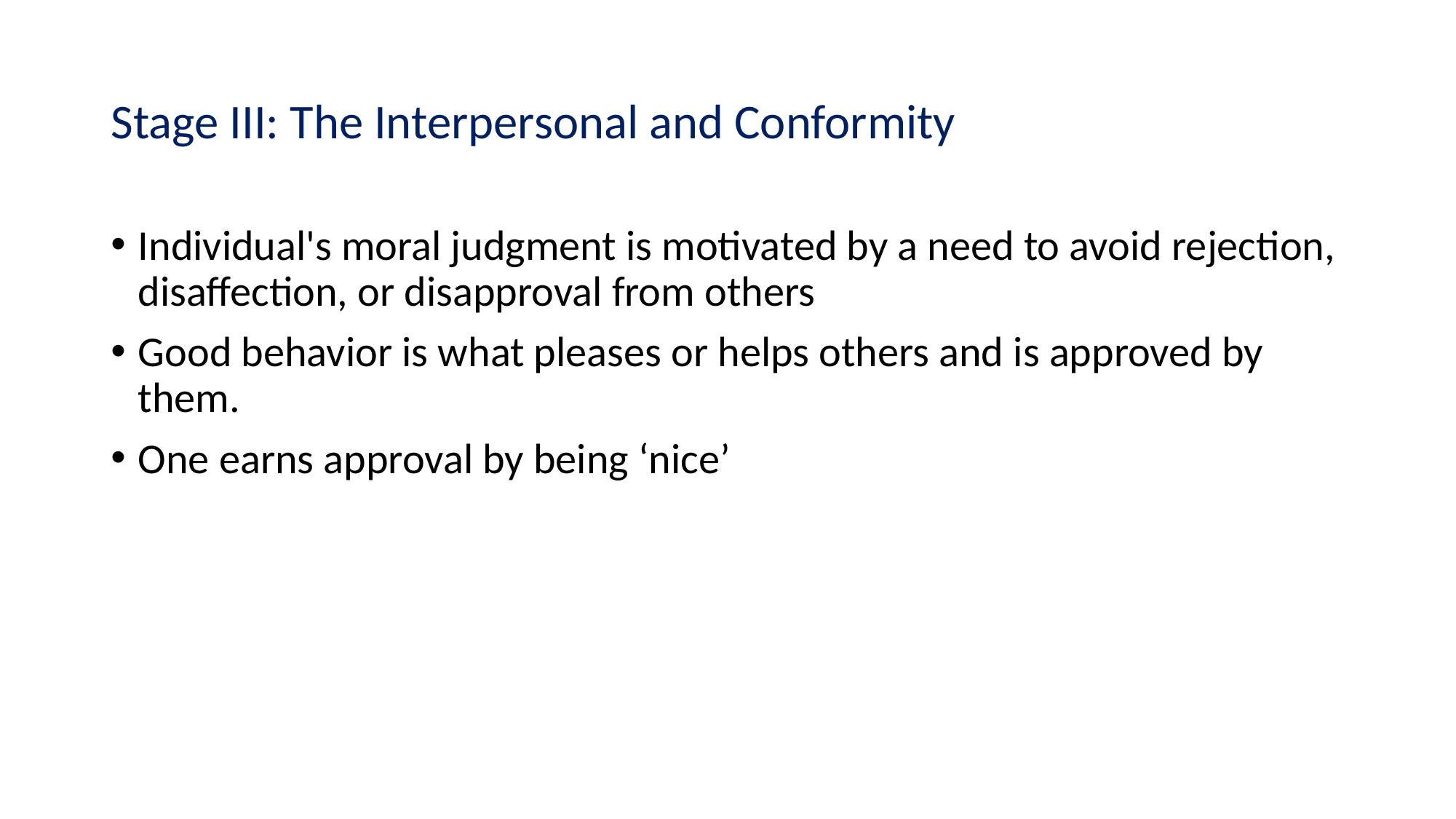

# Stage III: The Interpersonal and Conformity
Individual's moral judgment is motivated by a need to avoid rejection, disaffection, or disapproval from others
Good behavior is what pleases or helps others and is approved by them.
One earns approval by being ‘nice’